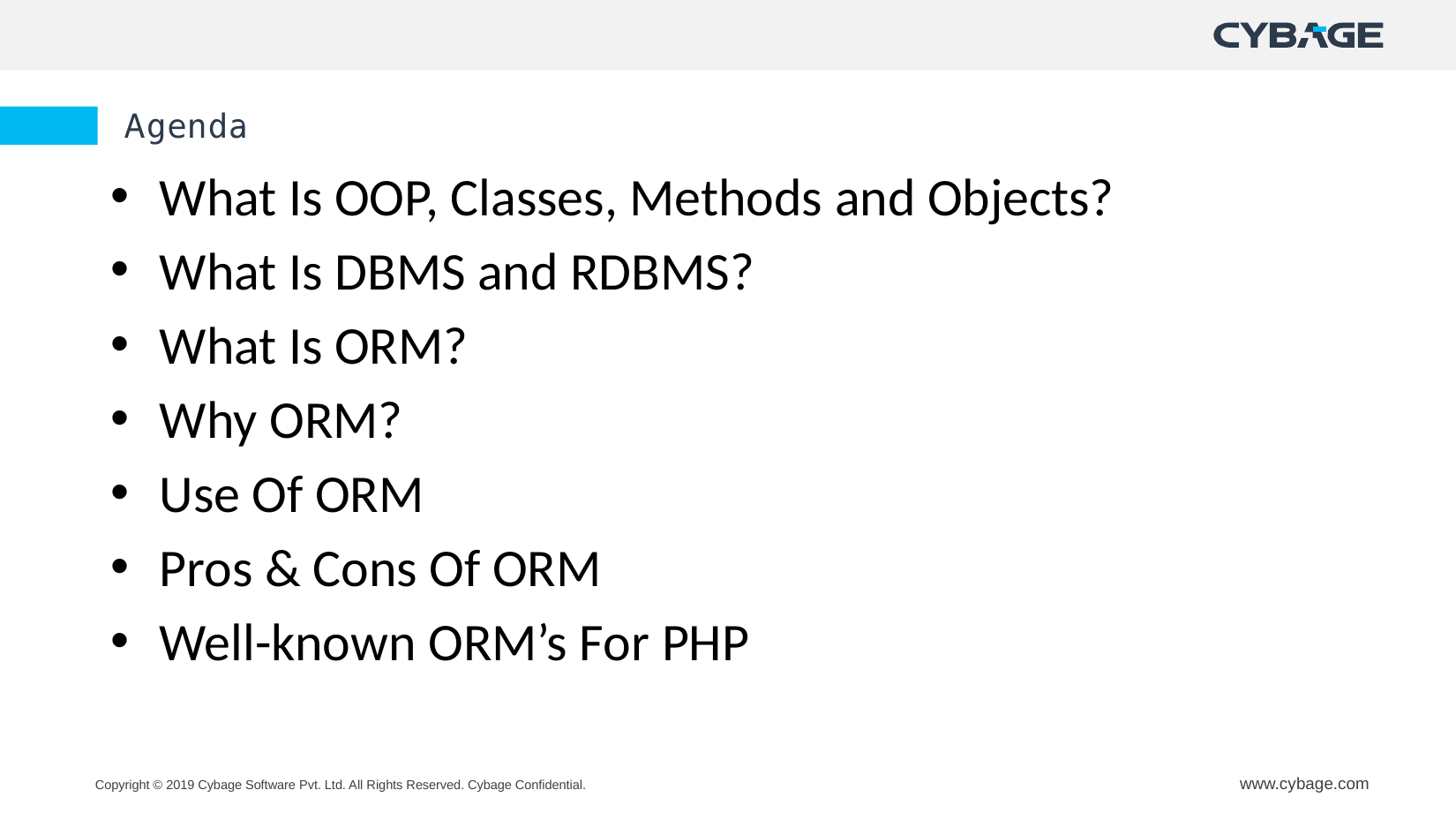

# Agenda

What Is OOP, Classes, Methods and Objects?
What Is DBMS and RDBMS?
What Is ORM?
Why ORM?
Use Of ORM
Pros & Cons Of ORM
Well-known ORM’s For PHP